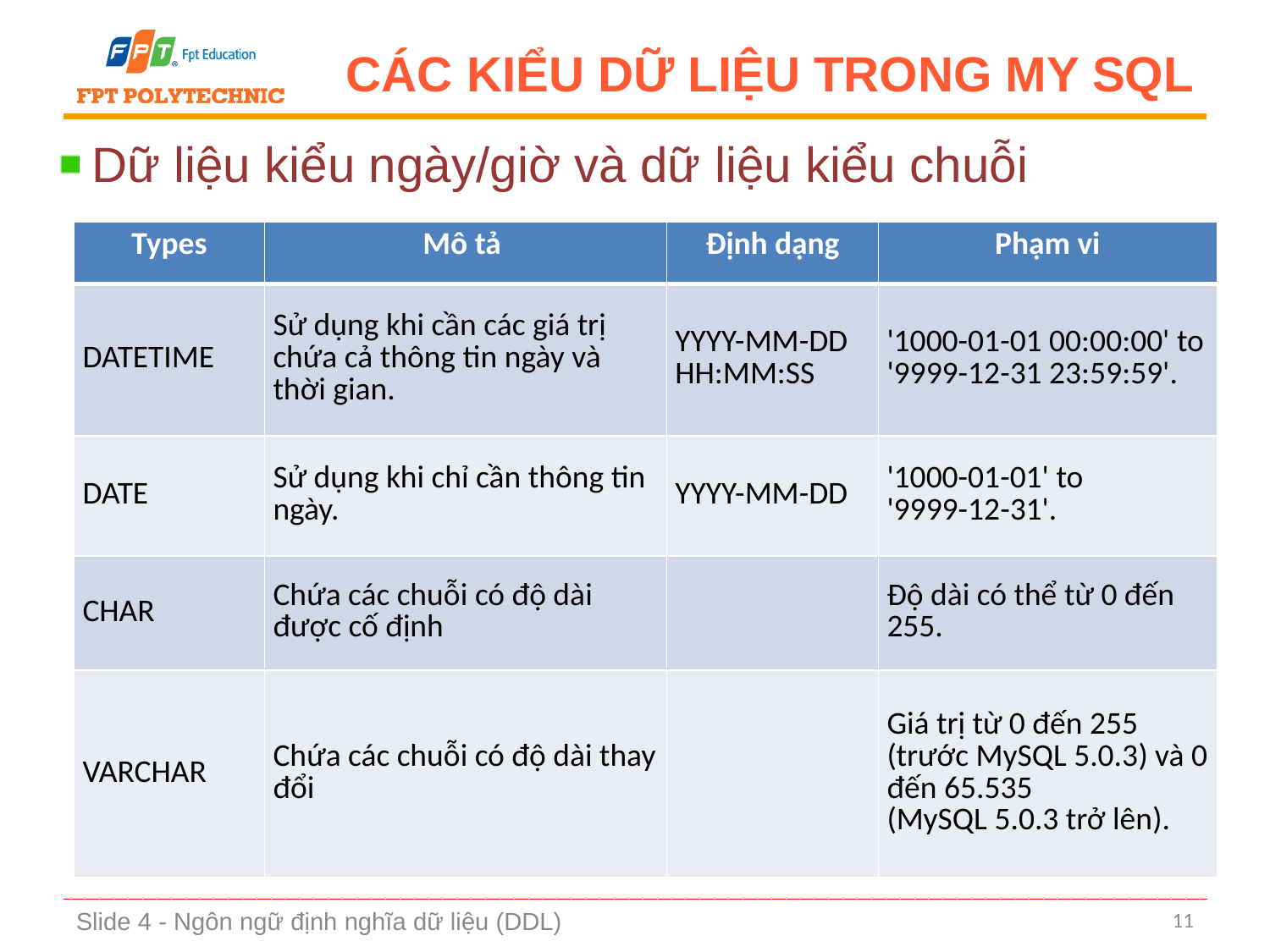

# Các kiểu dữ liệu trong my sql
Dữ liệu kiểu ngày/giờ và dữ liệu kiểu chuỗi
| Types | Mô tả | Định dạng | Phạm vi |
| --- | --- | --- | --- |
| DATETIME | Sử dụng khi cần các giá trị chứa cả thông tin ngày và thời gian. | YYYY-MM-DD HH:MM:SS | '1000-01-01 00:00:00' to '9999-12-31 23:59:59'. |
| DATE | Sử dụng khi chỉ cần thông tin ngày. | YYYY-MM-DD | '1000-01-01' to '9999-12-31'. |
| CHAR | Chứa các chuỗi có độ dài được cố định |  | Độ dài có thể từ 0 đến 255. |
| VARCHAR | Chứa các chuỗi có độ dài thay đổi |  | Giá trị từ 0 đến 255 (trước MySQL 5.0.3) và 0 đến 65.535 (MySQL 5.0.3 trở lên). |
11